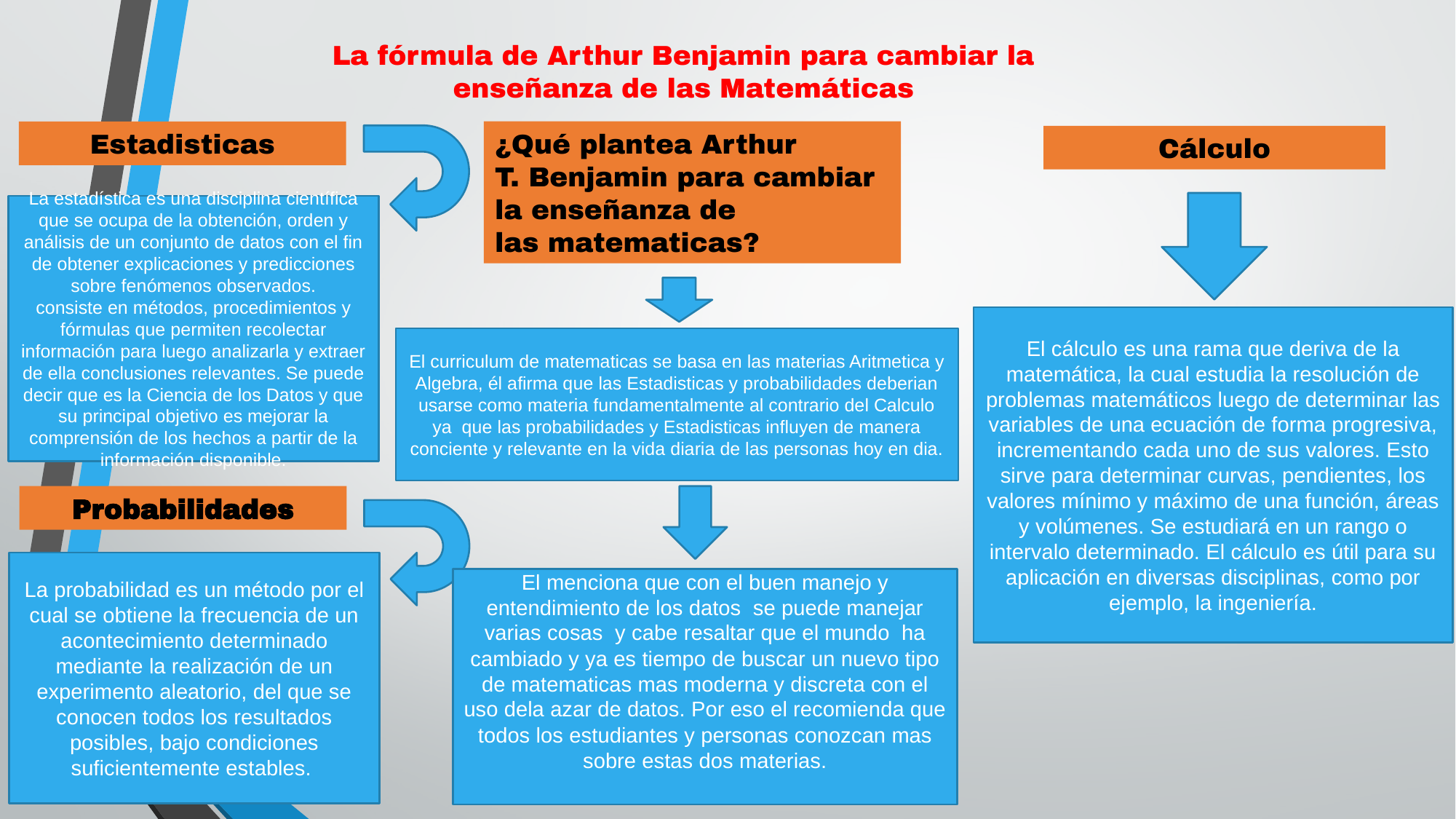

La fórmula de Arthur Benjamin para cambiar la enseñanza de las Matemáticas

¿Qué plantea Arthur T. Benjamin para cambiar la enseñanza de las matematicas?
Estadisticas

Cálculo

La estadística es una disciplina científica que se ocupa de la obtención, orden y análisis de un conjunto de datos con el fin de obtener explicaciones y predicciones sobre fenómenos observados.
consiste en métodos, procedimientos y fórmulas que permiten recolectar información para luego analizarla y extraer de ella conclusiones relevantes. Se puede decir que es la Ciencia de los Datos y que su principal objetivo es mejorar la comprensión de los hechos a partir de la información disponible.

El cálculo es una rama que deriva de la matemática, la cual estudia la resolución de problemas matemáticos luego de determinar las variables de una ecuación de forma progresiva, incrementando cada uno de sus valores. Esto sirve para determinar curvas, pendientes, los valores mínimo y máximo de una función, áreas y volúmenes. Se estudiará en un rango o intervalo determinado. El cálculo es útil para su aplicación en diversas disciplinas, como por ejemplo, la ingeniería.
El curriculum de matematicas se basa en las materias Aritmetica y Algebra, él afirma que las Estadisticas y probabilidades deberian usarse como materia fundamentalmente al contrario del Calculo ya  que las probabilidades y Estadisticas influyen de manera conciente y relevante en la vida diaria de las personas hoy en dia.
Probabilidades

La probabilidad es un método por el cual se obtiene la frecuencia de un acontecimiento determinado mediante la realización de un experimento aleatorio, del que se conocen todos los resultados posibles, bajo condiciones suficientemente estables.
El menciona que con el buen manejo y entendimiento de los datos  se puede manejar varias cosas  y cabe resaltar que el mundo  ha cambiado y ya es tiempo de buscar un nuevo tipo de matematicas mas moderna y discreta con el uso dela azar de datos. Por eso el recomienda que todos los estudiantes y personas conozcan mas sobre estas dos materias.